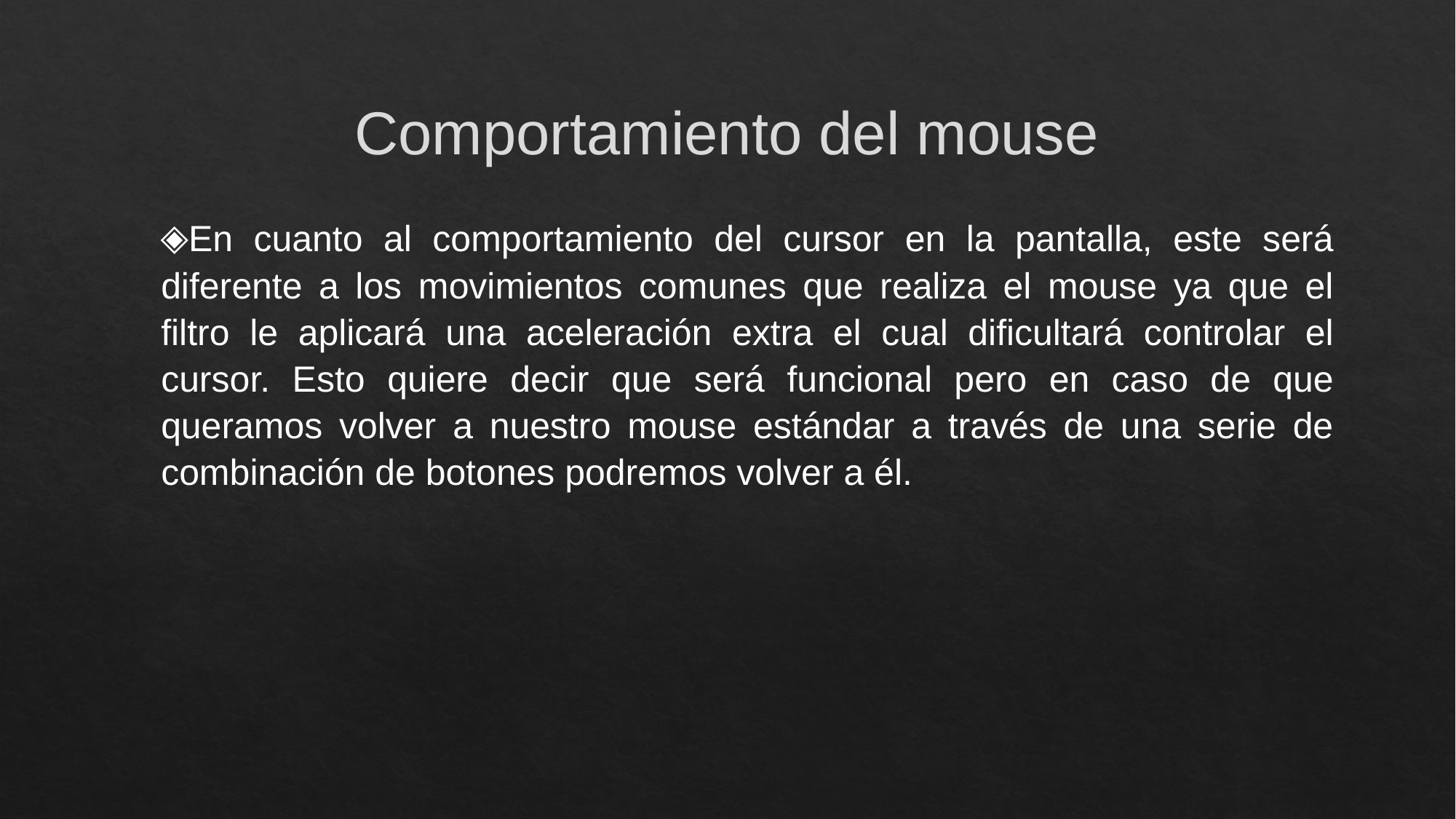

# Comportamiento del mouse
En cuanto al comportamiento del cursor en la pantalla, este será diferente a los movimientos comunes que realiza el mouse ya que el filtro le aplicará una aceleración extra el cual dificultará controlar el cursor. Esto quiere decir que será funcional pero en caso de que queramos volver a nuestro mouse estándar a través de una serie de combinación de botones podremos volver a él.